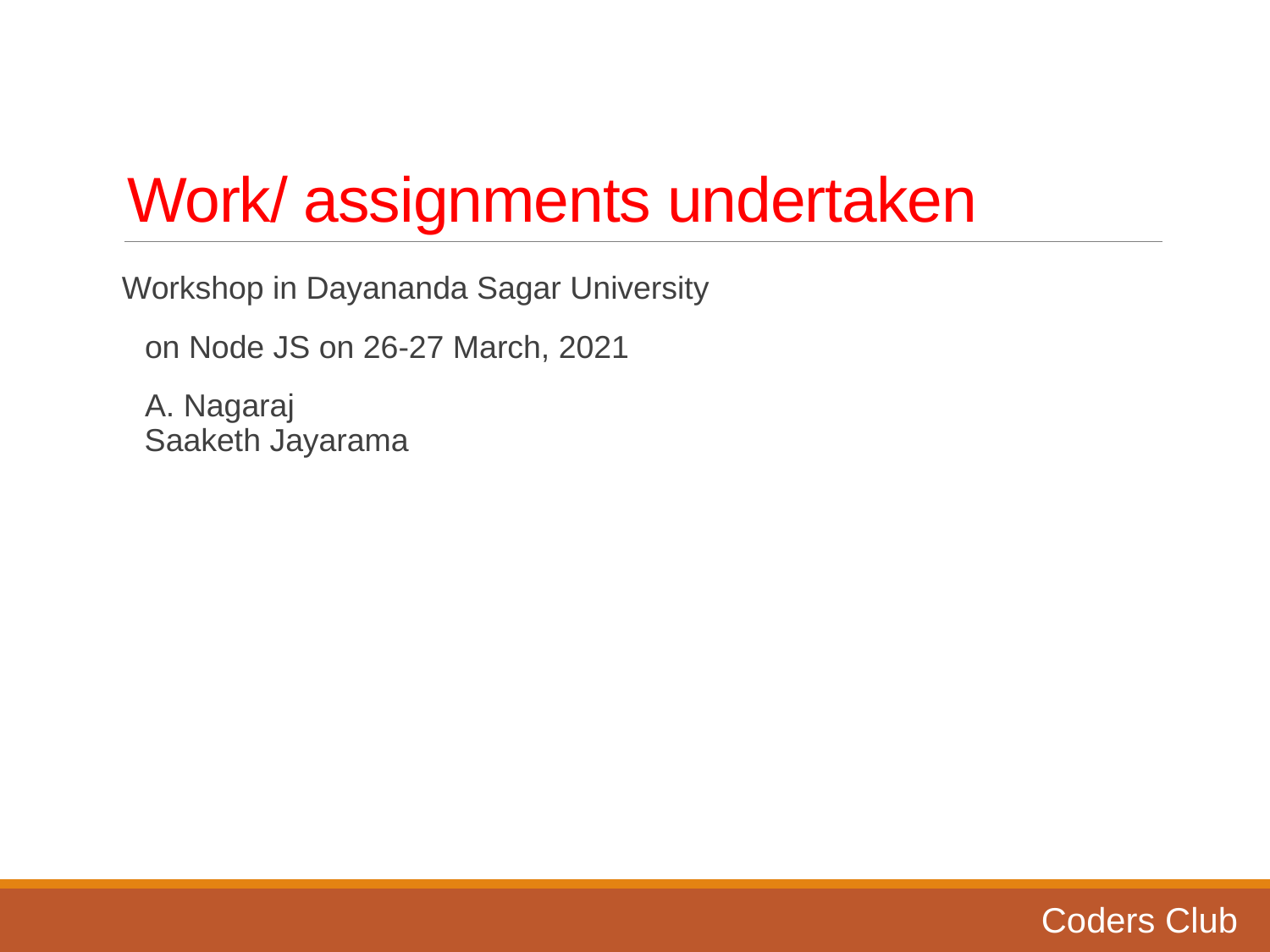

# Work/ assignments undertaken
Workshop in Dayananda Sagar University
    on Node JS on 26-27 March, 2021
    A. Nagaraj
    Saaketh Jayarama
Coders Club